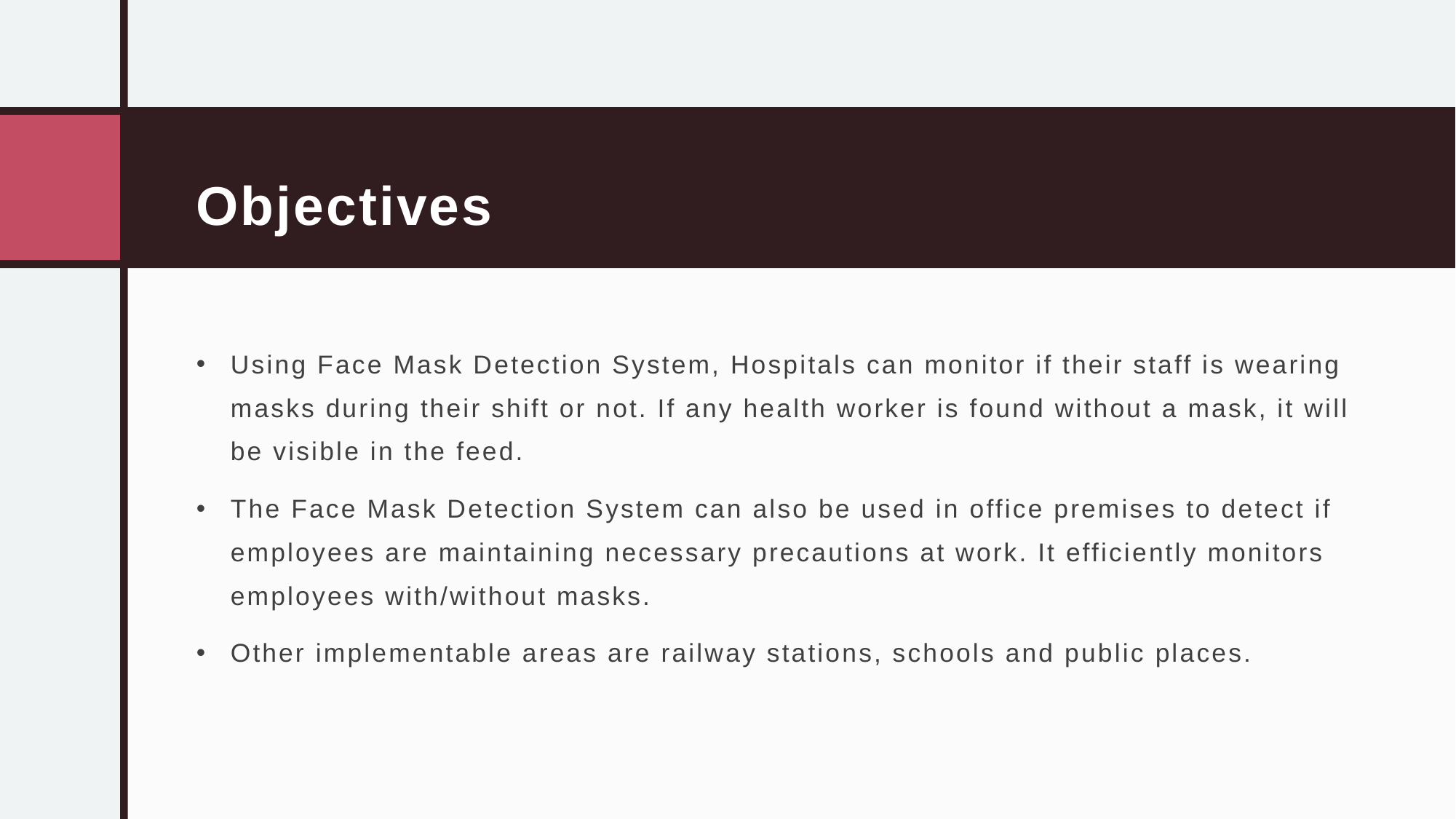

# Objectives

Using Face Mask Detection System, Hospitals can monitor if their staff is wearing masks during their shift or not. If any health worker is found without a mask, it will be visible in the feed.
The Face Mask Detection System can also be used in office premises to detect if employees are maintaining necessary precautions at work. It efficiently monitors employees with/without masks.
Other implementable areas are railway stations, schools and public places.